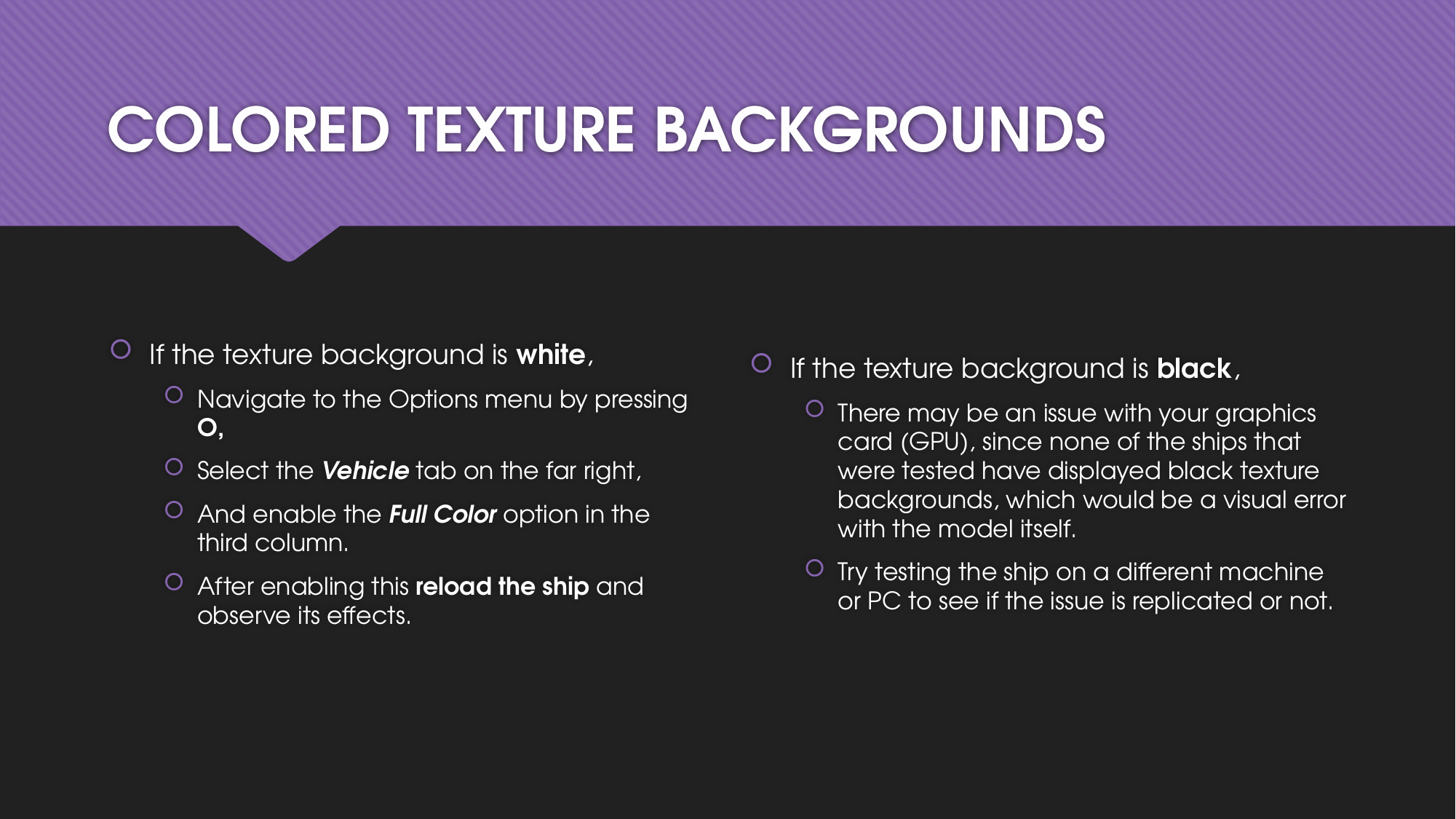

# COLORED TEXTURE BACKGROUNDS
If the texture background is white,
Navigate to the Options menu by pressing O,
Select the Vehicle tab on the far right,
And enable the Full Color option in the third column.
After enabling this reload the ship and observe its effects.
If the texture background is black,
There may be an issue with your graphics card (GPU), since none of the ships that were tested have displayed black texture backgrounds, which would be a visual error with the model itself.
Try testing the ship on a different machine or PC to see if the issue is replicated or not.